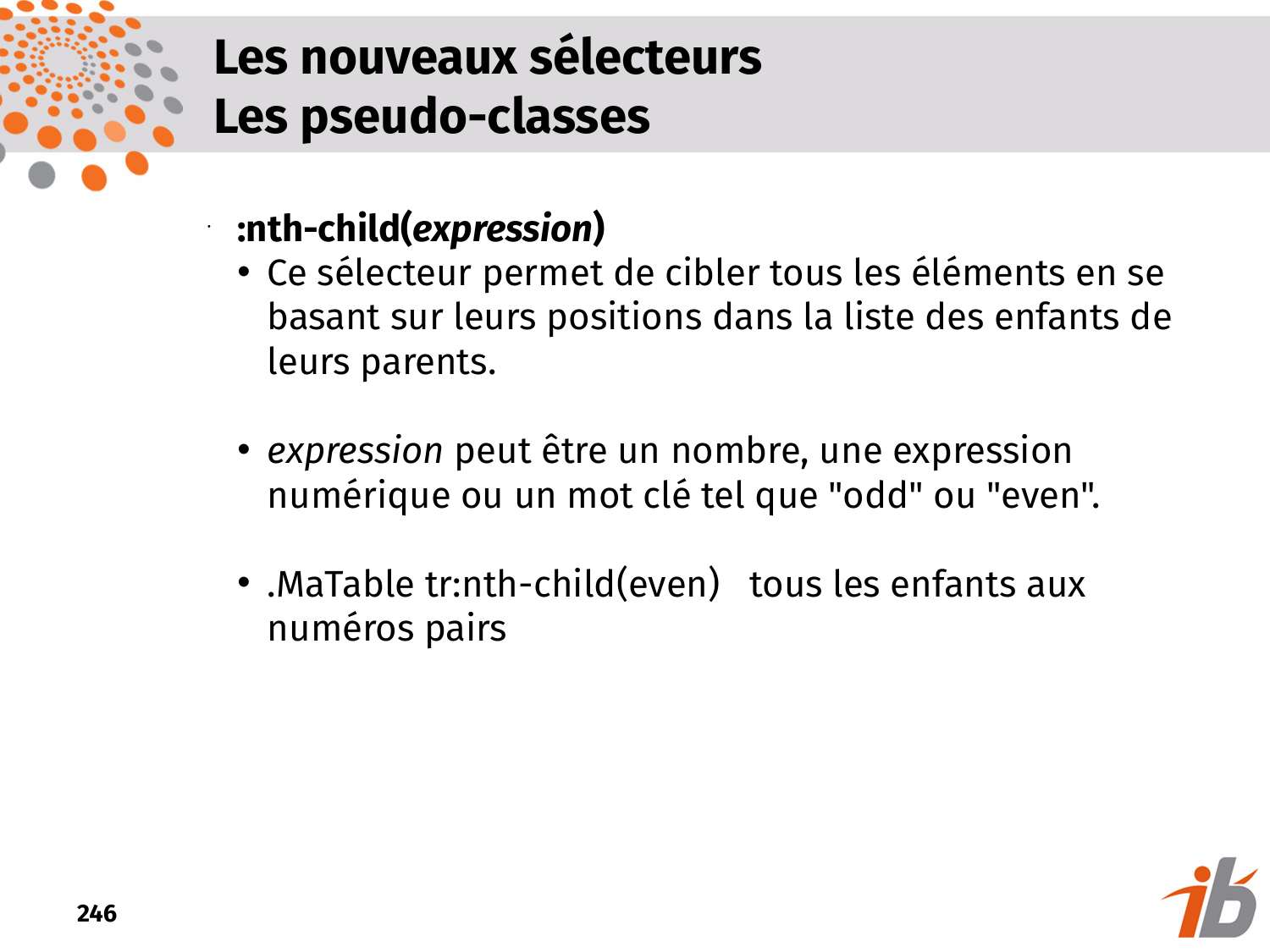

Les nouveaux sélecteurs
Les pseudo-classes
:nth-child(expression)
Ce sélecteur permet de cibler tous les éléments en se basant sur leurs positions dans la liste des enfants de leurs parents.

expression peut être un nombre, une expression numérique ou un mot clé tel que "odd" ou "even".

.MaTable tr:nth-child(even)   tous les enfants aux numéros pairs
246